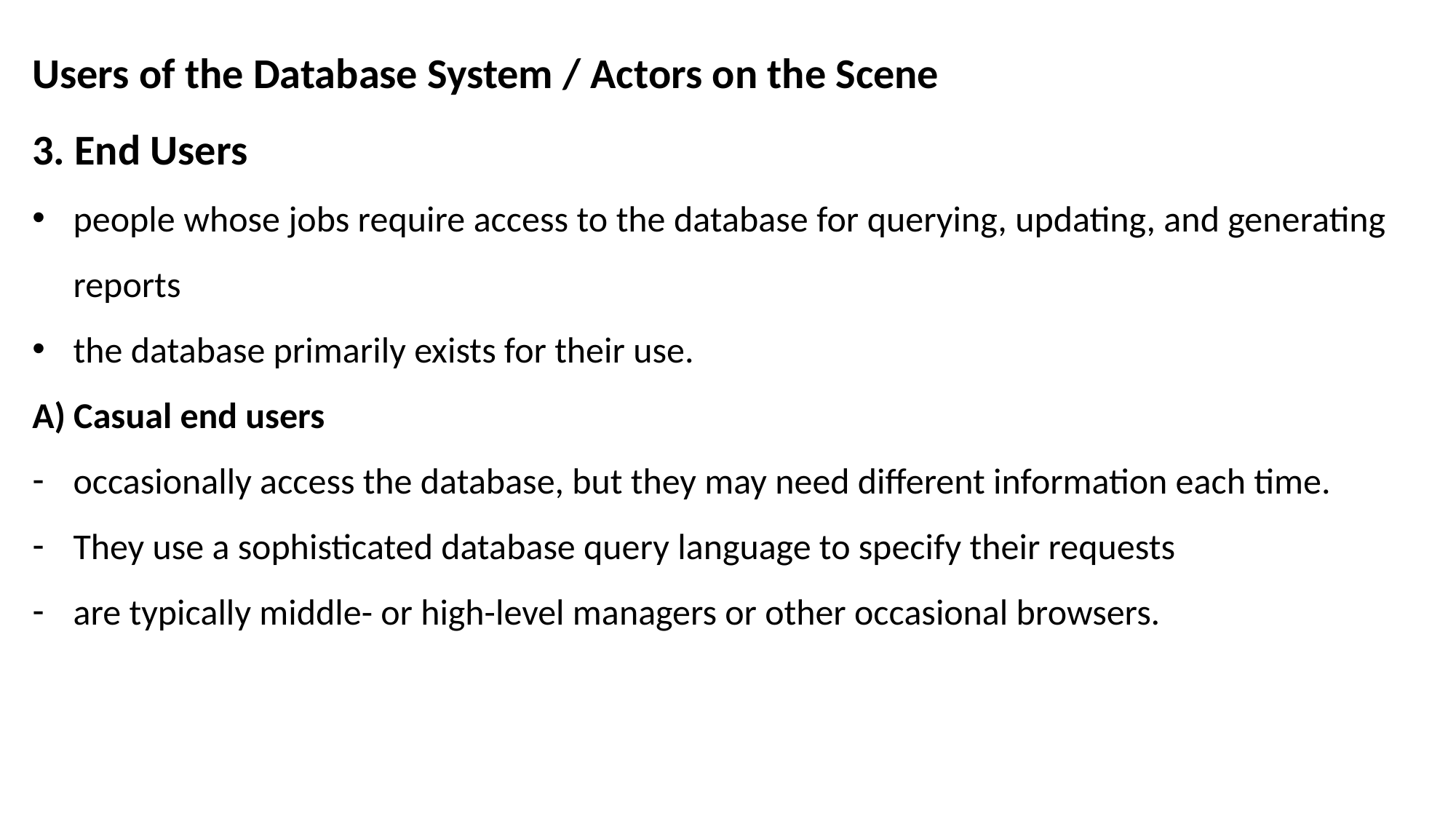

Users of the Database System / Actors on the Scene
3. End Users
people whose jobs require access to the database for querying, updating, and generating reports
the database primarily exists for their use.
A) Casual end users
occasionally access the database, but they may need different information each time.
They use a sophisticated database query language to specify their requests
are typically middle- or high-level managers or other occasional browsers.